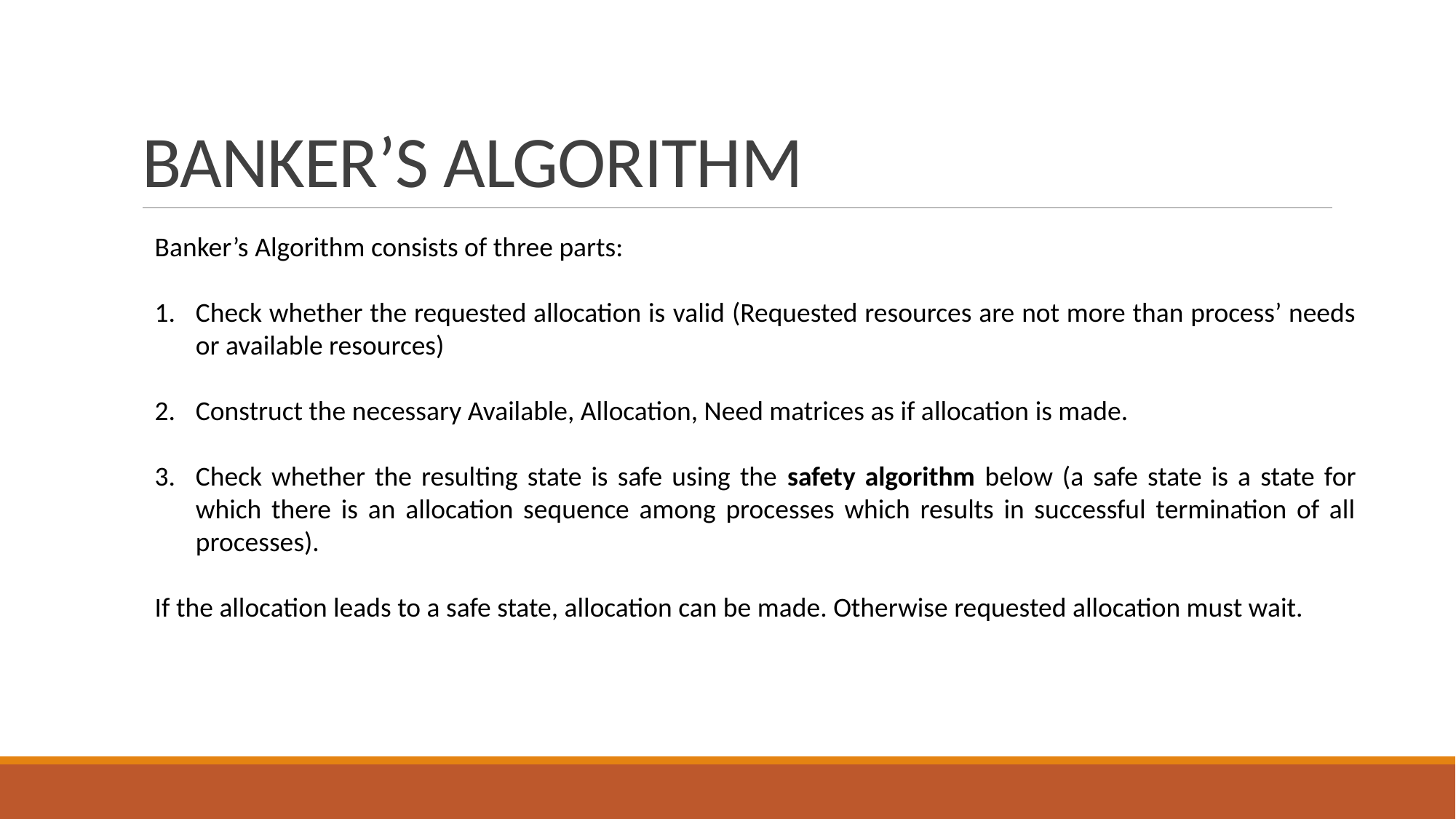

# BANKER’S ALGORITHM
Banker’s Algorithm consists of three parts:

Check whether the requested allocation is valid (Requested resources are not more than process’ needs or available resources)

Construct the necessary Available, Allocation, Need matrices as if allocation is made.

Check whether the resulting state is safe using the safety algorithm below (a safe state is a state for which there is an allocation sequence among processes which results in successful termination of all processes).

If the allocation leads to a safe state, allocation can be made. Otherwise requested allocation must wait.